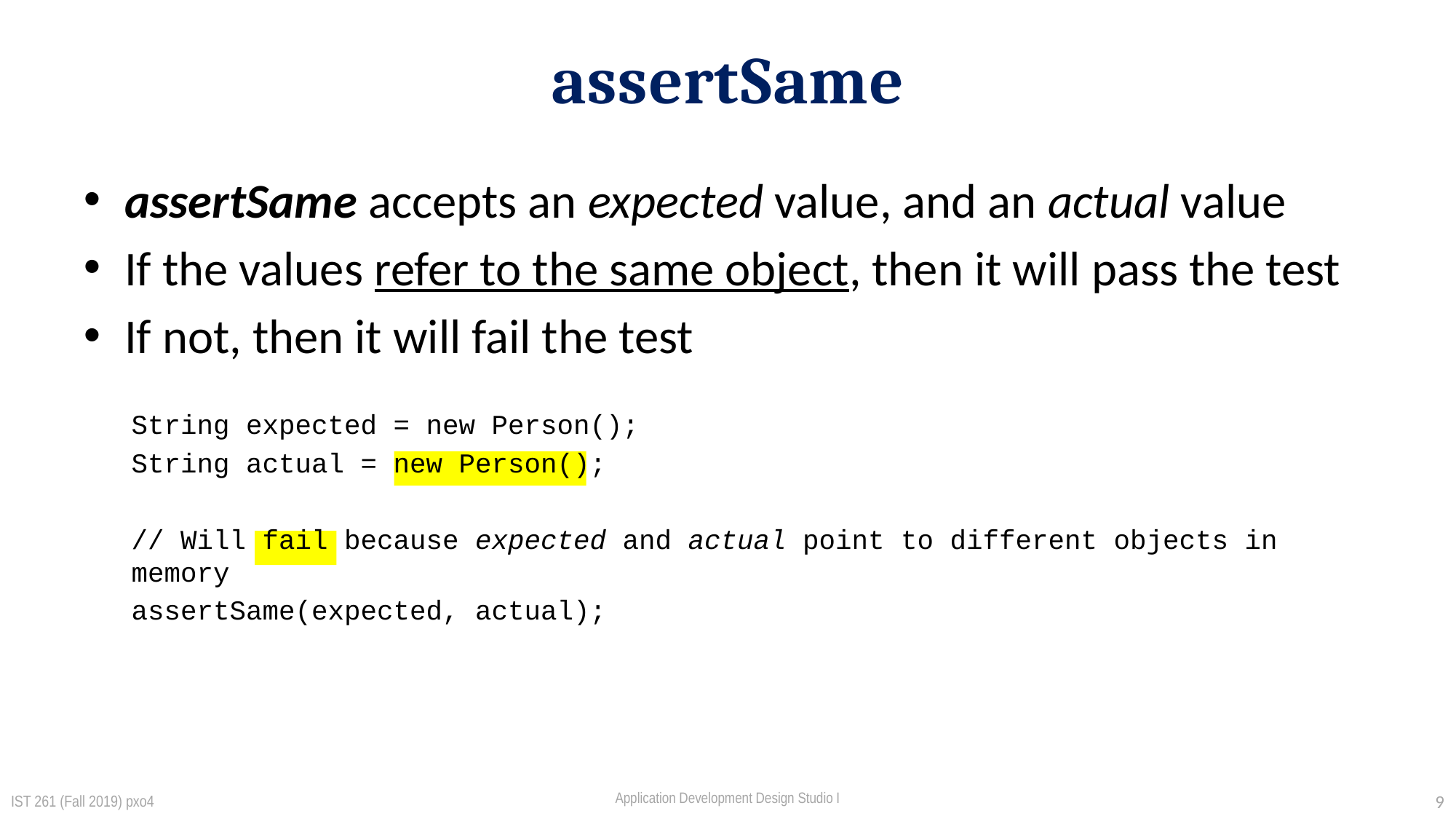

# assertSame
assertSame accepts an expected value, and an actual value
If the values refer to the same object, then it will pass the test
If not, then it will fail the test

String expected = new Person();
String actual = new Person();

// Will fail because expected and actual point to different objects in memory
assertSame(expected, actual);

IST 261 (Fall 2019) pxo4
9
Application Development Design Studio I